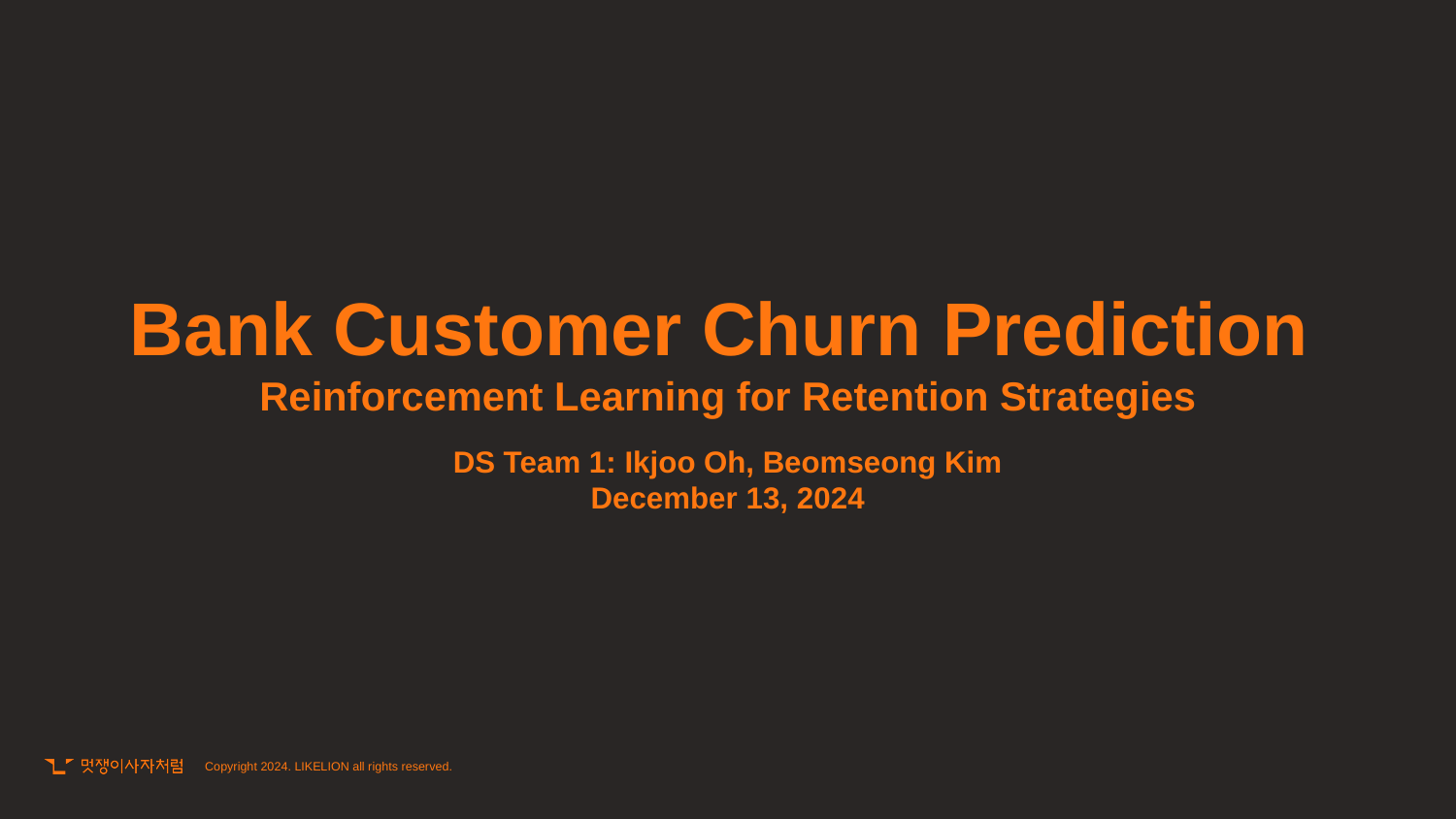

Bank Customer Churn Prediction
Reinforcement Learning for Retention Strategies
DS Team 1: Ikjoo Oh, Beomseong Kim
December 13, 2024